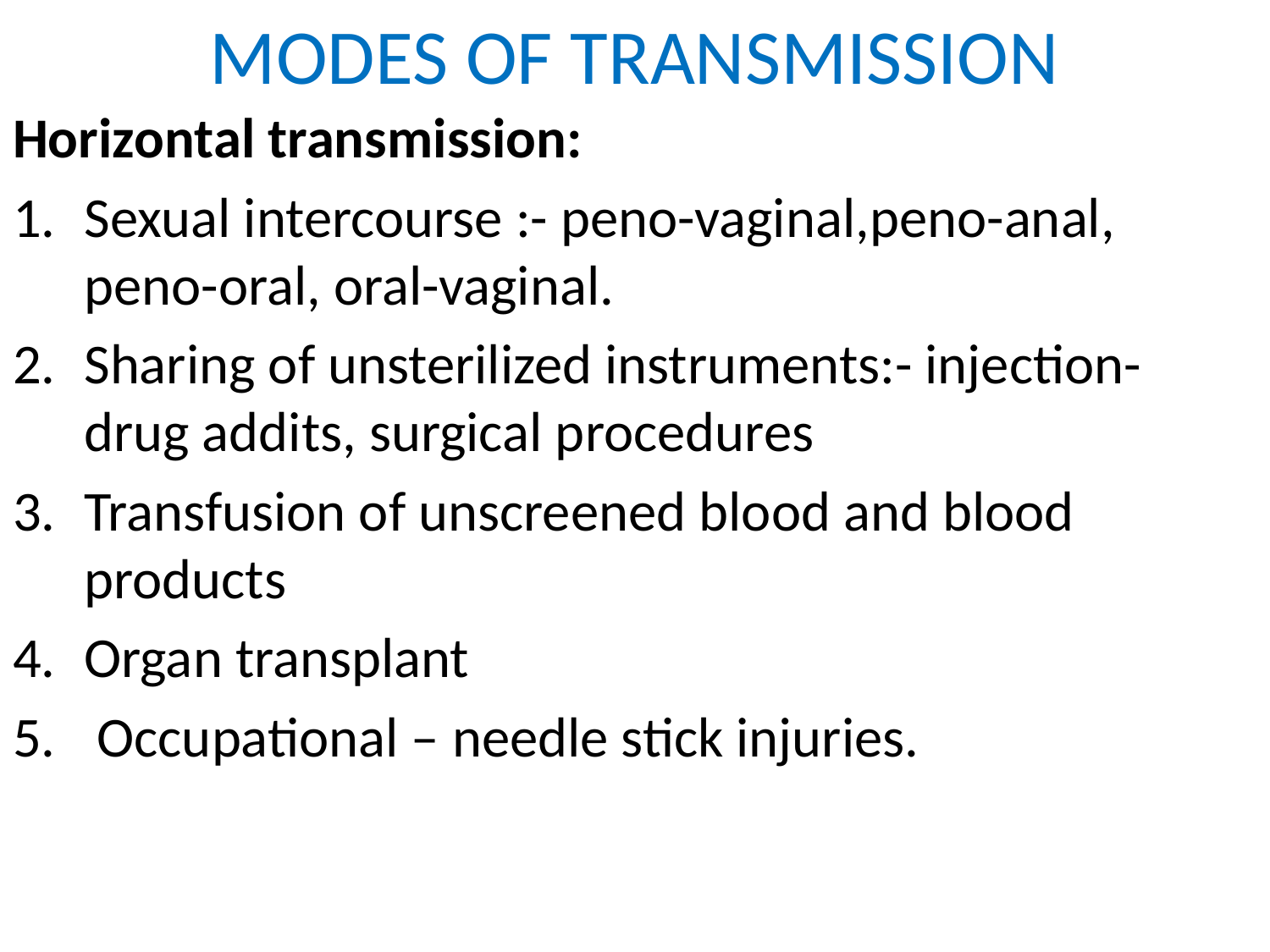

# MODES OF TRANSMISSION
Horizontal transmission:
Sexual intercourse :- peno-vaginal,peno-anal, peno-oral, oral-vaginal.
Sharing of unsterilized instruments:- injection- drug addits, surgical procedures
Transfusion of unscreened blood and blood products
Organ transplant
 Occupational – needle stick injuries.